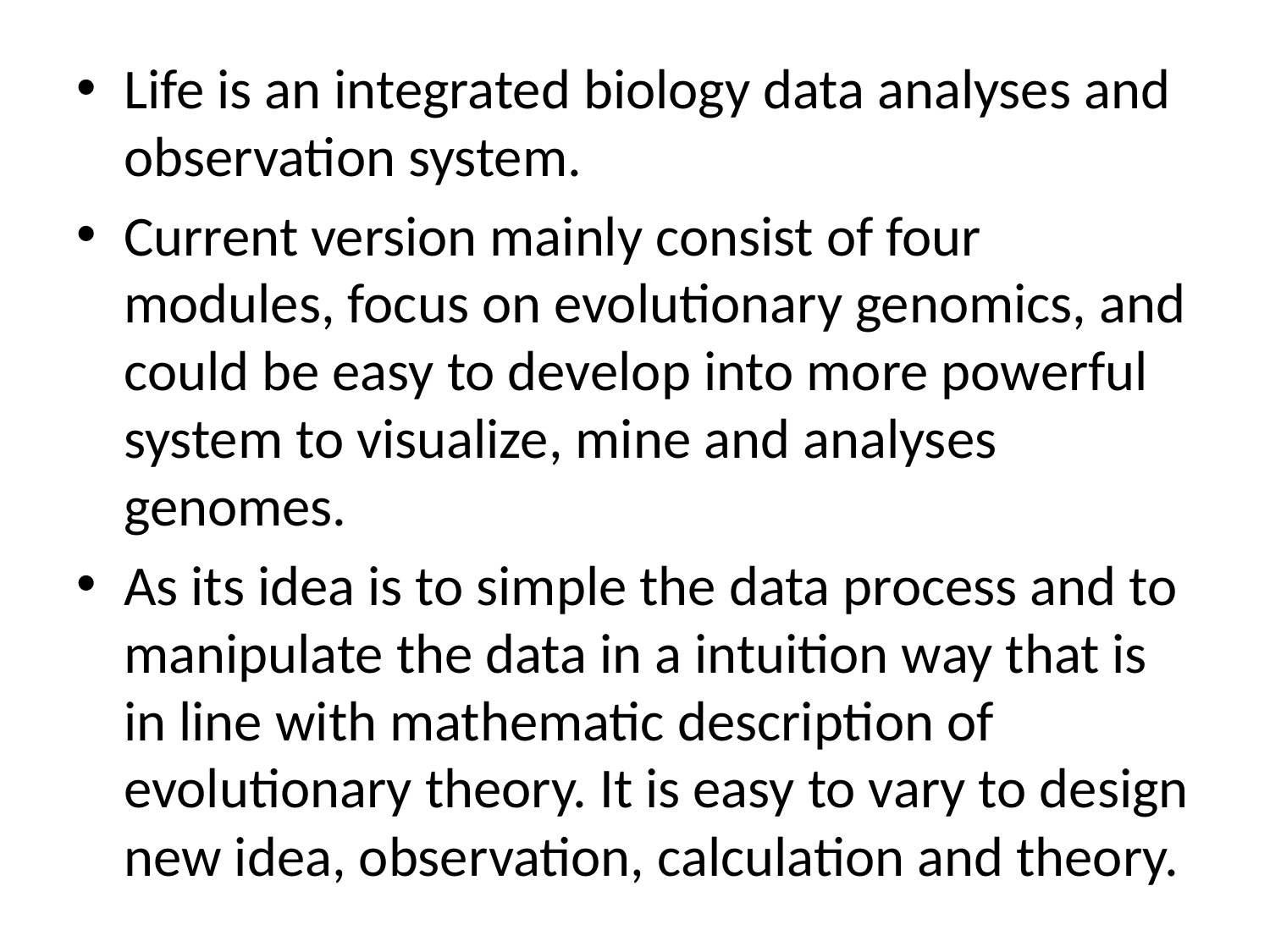

Life is an integrated biology data analyses and observation system.
Current version mainly consist of four modules, focus on evolutionary genomics, and could be easy to develop into more powerful system to visualize, mine and analyses genomes.
As its idea is to simple the data process and to manipulate the data in a intuition way that is in line with mathematic description of evolutionary theory. It is easy to vary to design new idea, observation, calculation and theory.